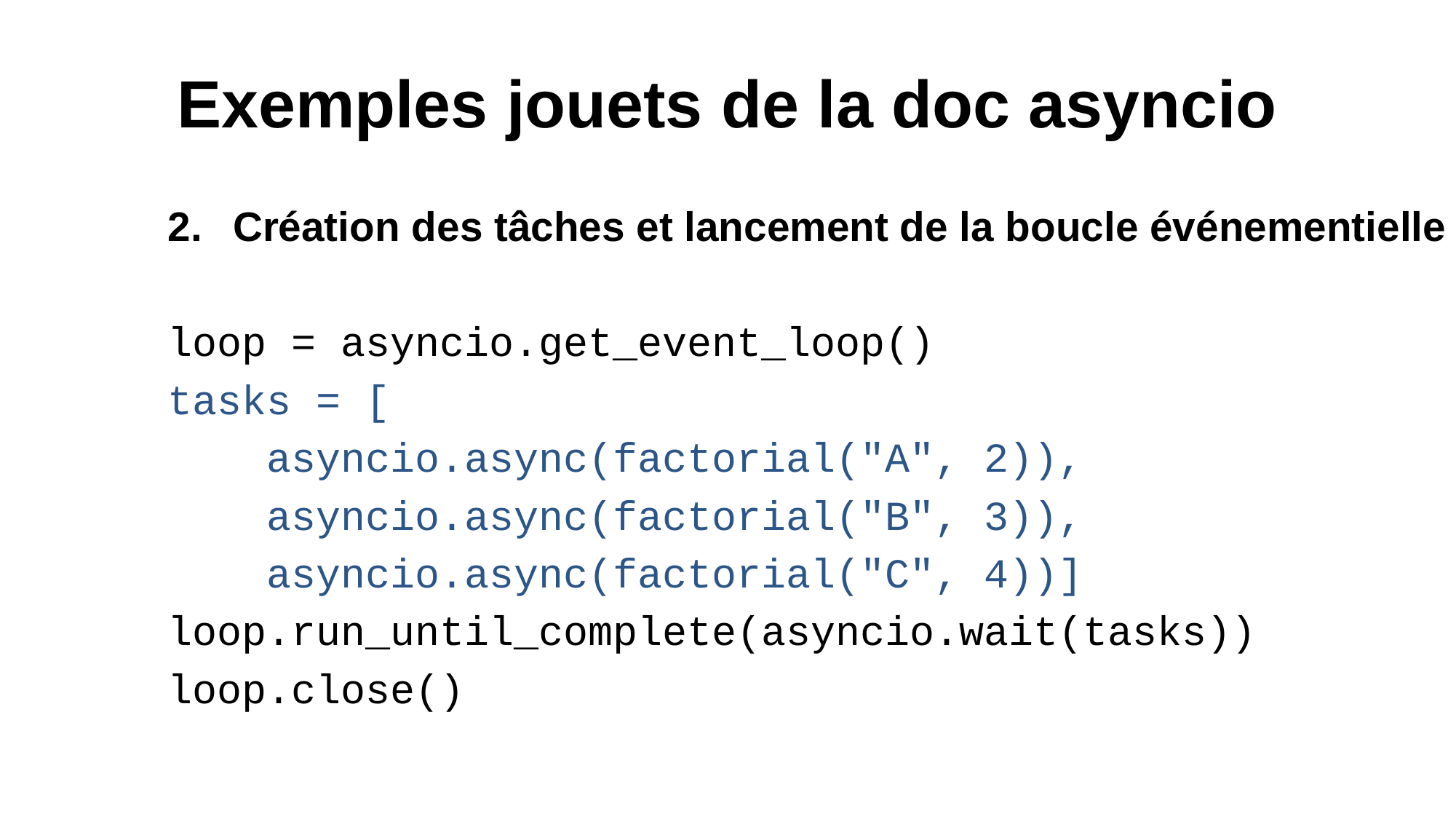

# Exemples jouets de la doc asyncio
Création des tâches et lancement de la boucle événementielle

loop = asyncio.get_event_loop()
tasks = [
    asyncio.async(factorial("A", 2)),
    asyncio.async(factorial("B", 3)),
    asyncio.async(factorial("C", 4))]
loop.run_until_complete(asyncio.wait(tasks))
loop.close()